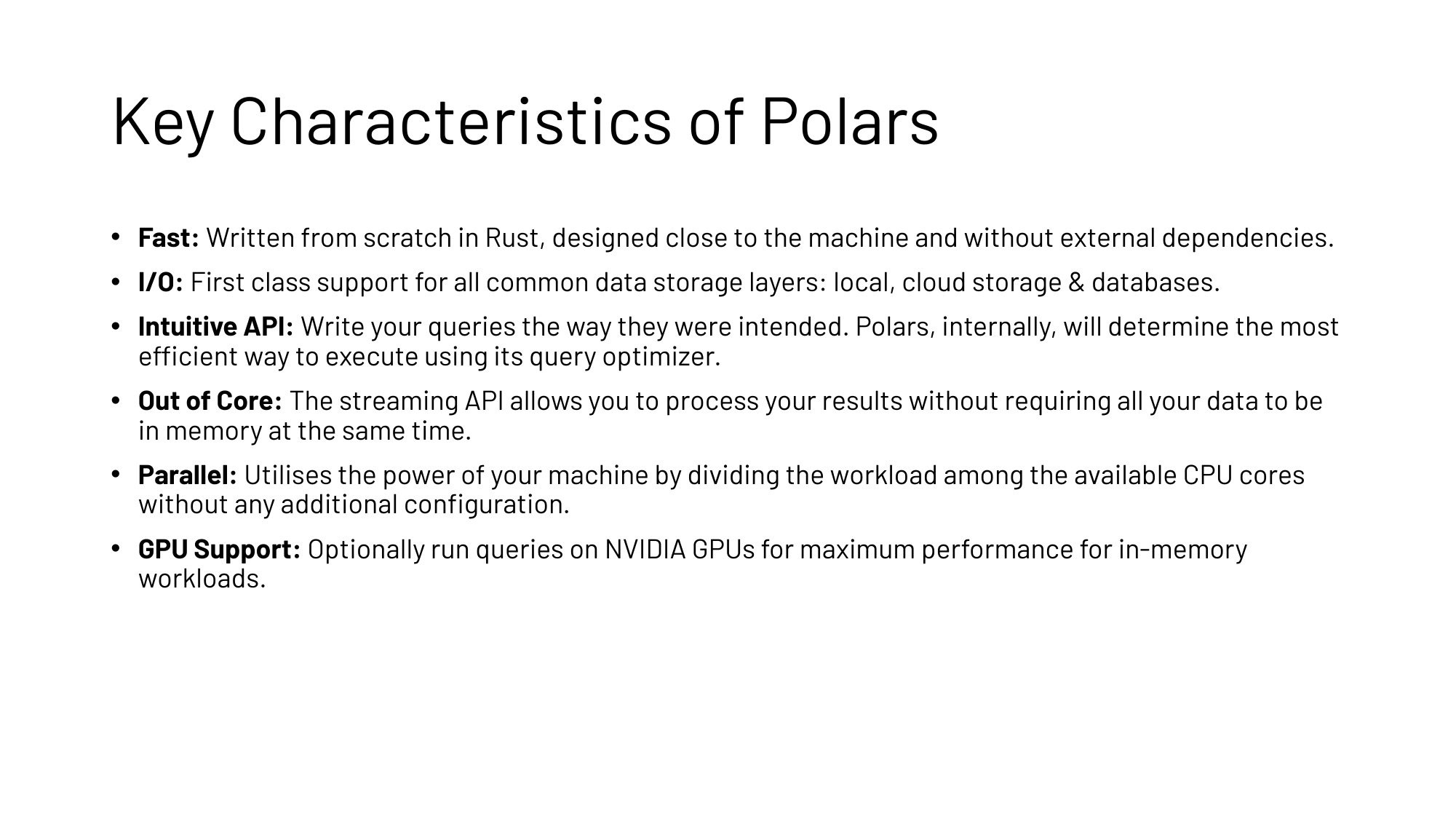

# Key Characteristics of Polars
Fast: Written from scratch in Rust, designed close to the machine and without external dependencies.
I/O: First class support for all common data storage layers: local, cloud storage & databases.
Intuitive API: Write your queries the way they were intended. Polars, internally, will determine the most efficient way to execute using its query optimizer.
Out of Core: The streaming API allows you to process your results without requiring all your data to be in memory at the same time.
Parallel: Utilises the power of your machine by dividing the workload among the available CPU cores without any additional configuration.
GPU Support: Optionally run queries on NVIDIA GPUs for maximum performance for in-memory workloads.